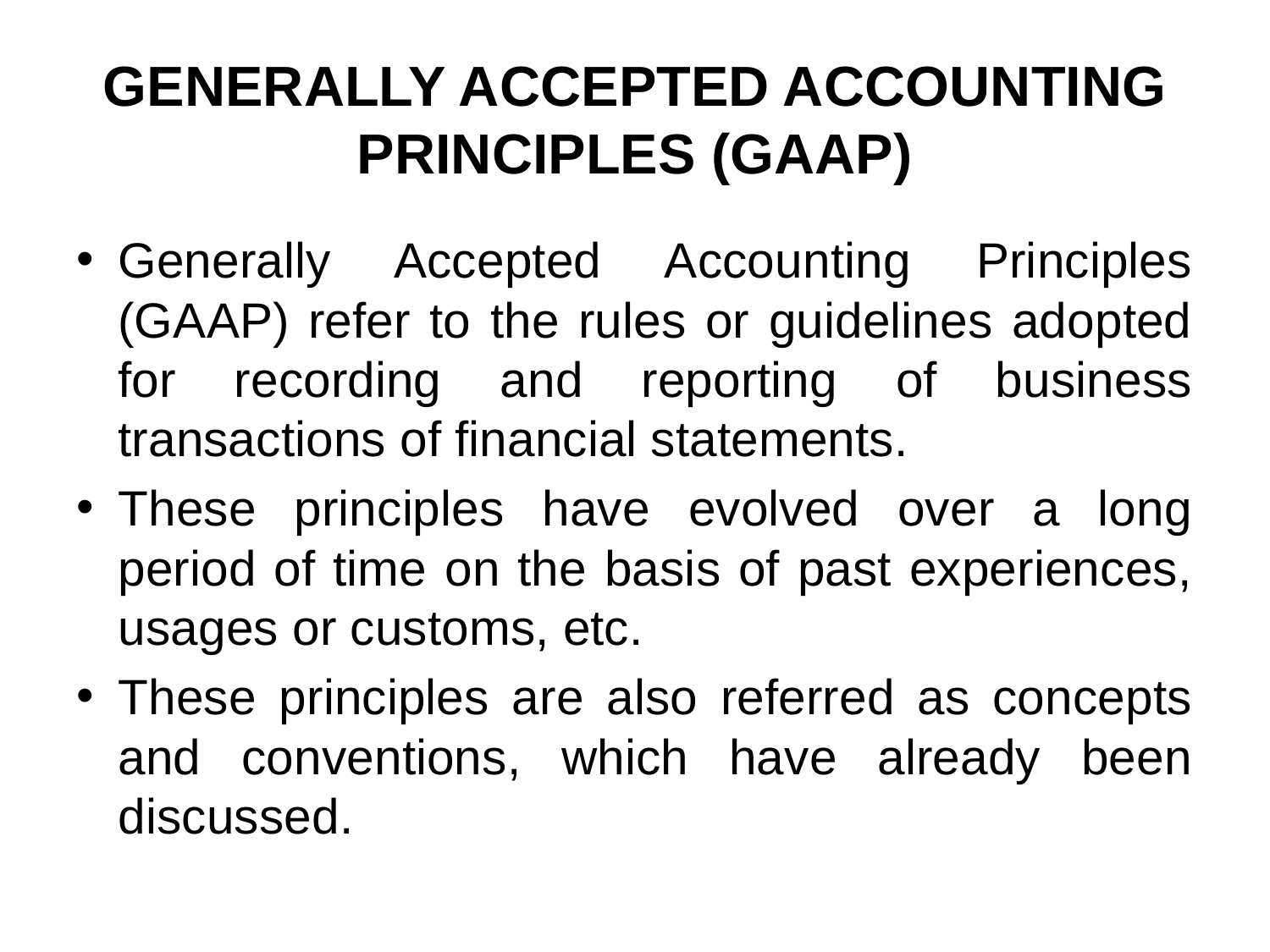

# GENERALLY ACCEPTED ACCOUNTING PRINCIPLES (GAAP)
Generally Accepted Accounting Principles (GAAP) refer to the rules or guidelines adopted for recording and reporting of business transactions of financial statements.
These principles have evolved over a long period of time on the basis of past experiences, usages or customs, etc.
These principles are also referred as concepts and conventions, which have already been discussed.